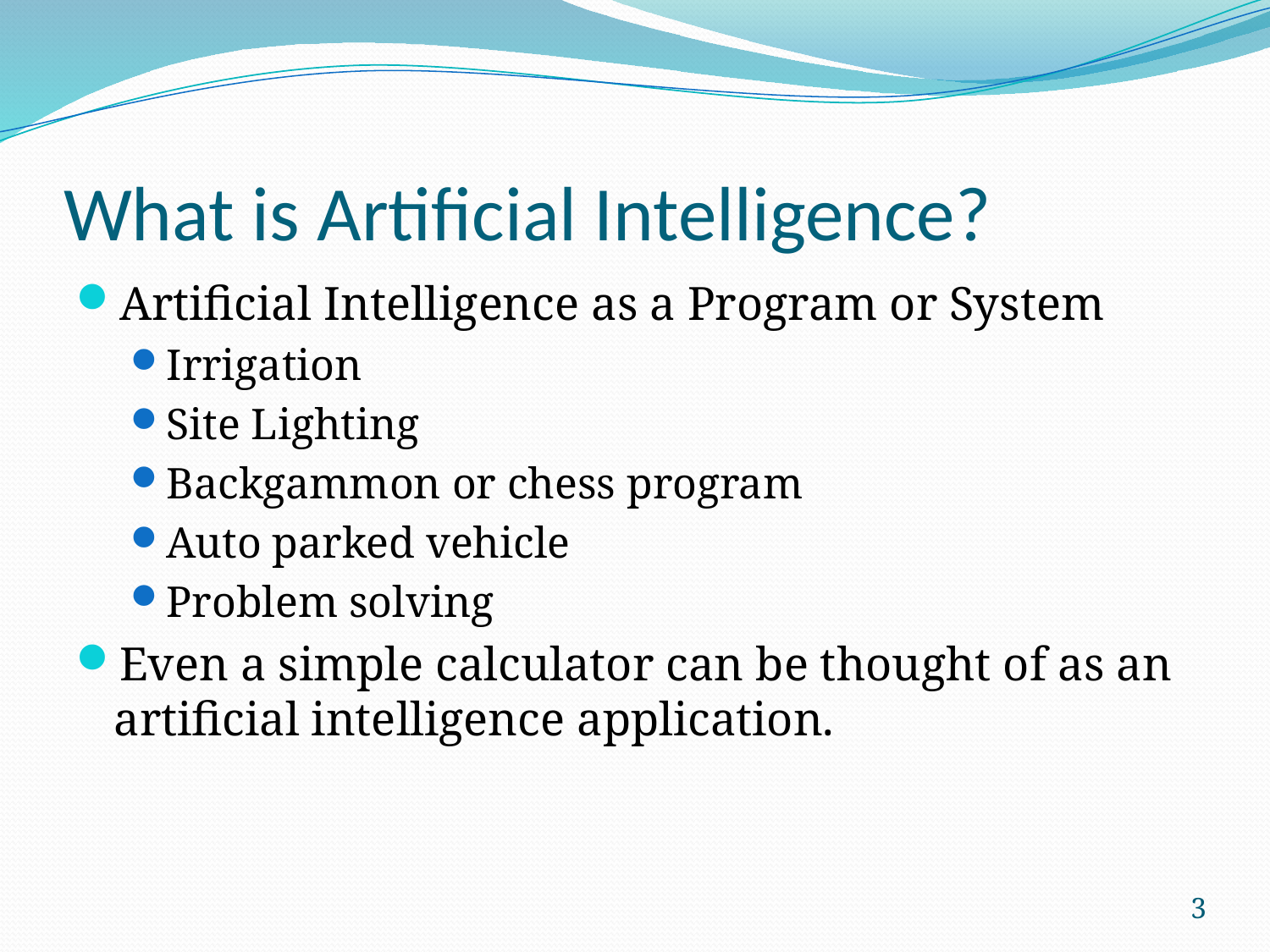

# What is Artificial Intelligence?
Artificial Intelligence as a Program or System
Irrigation
Site Lighting
Backgammon or chess program
Auto parked vehicle
Problem solving
Even a simple calculator can be thought of as an artificial intelligence application.

3